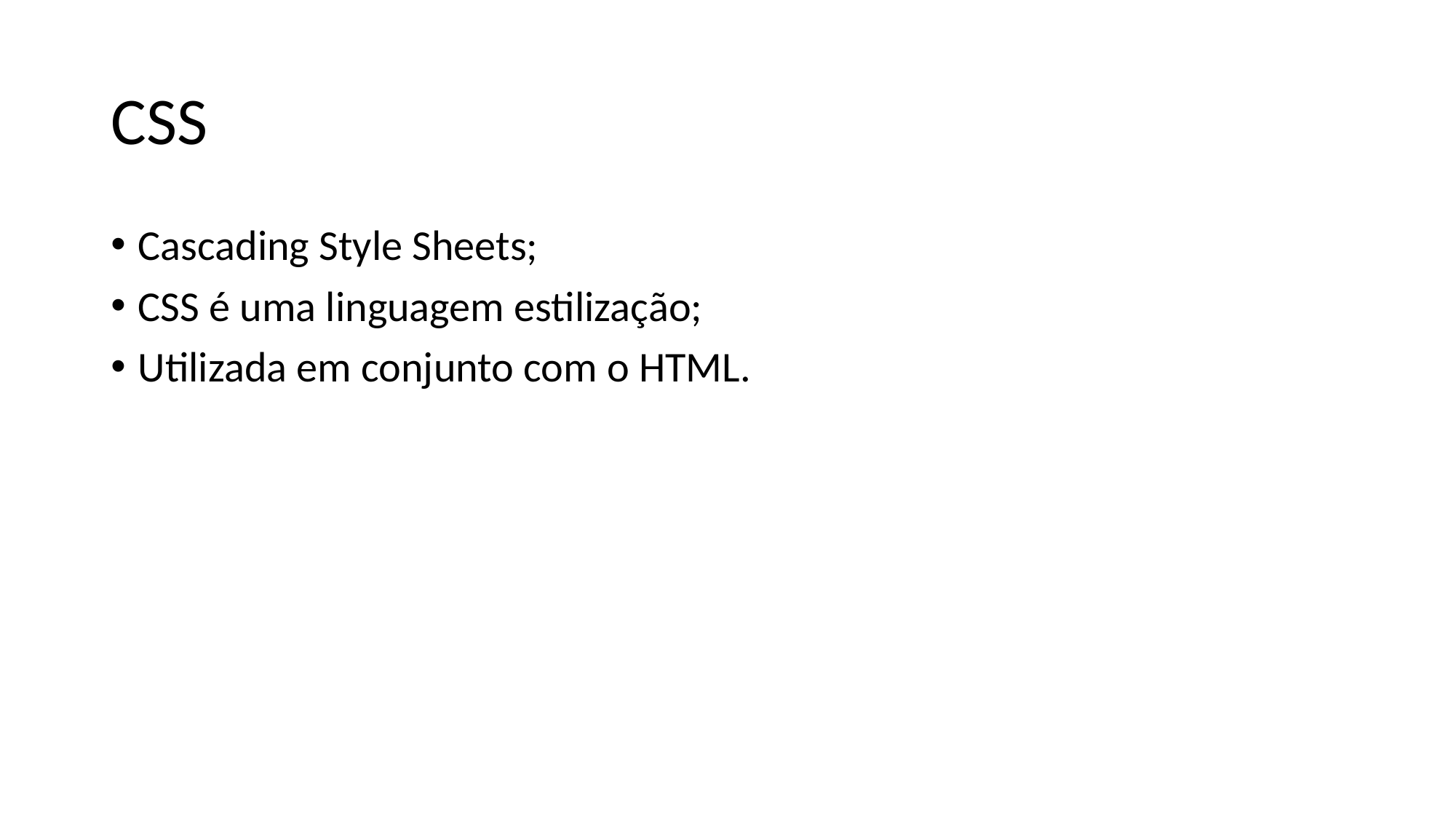

# CSS
Cascading Style Sheets;
CSS é uma linguagem estilização;
Utilizada em conjunto com o HTML.